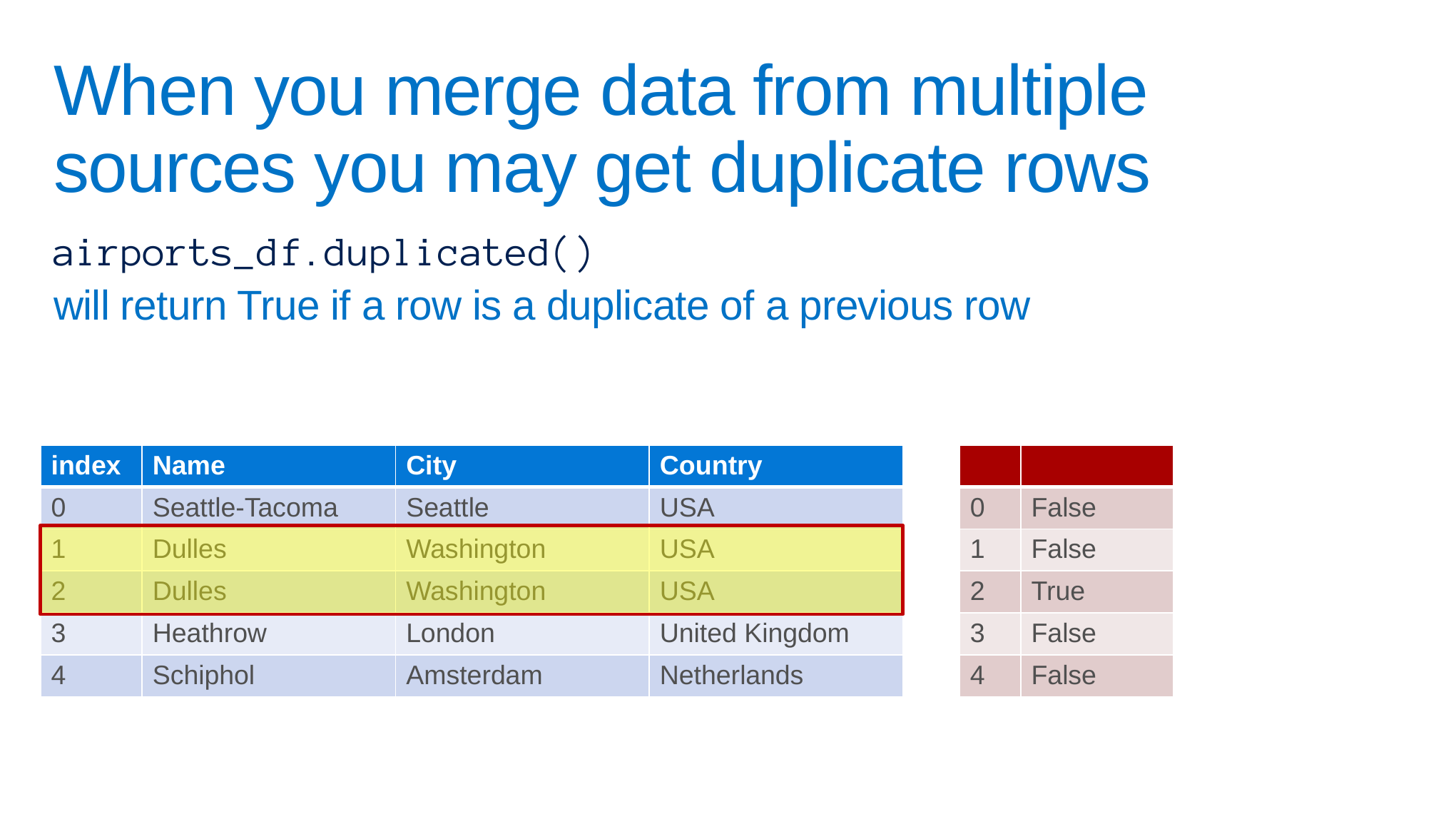

# When you merge data from multiple sources you may get duplicate rows

airports_df.duplicated()
will return True if a row is a duplicate of a previous row
| index | Name | City | Country |
| --- | --- | --- | --- |
| 0 | Seattle-Tacoma | Seattle | USA |
| 1 | Dulles | Washington | USA |
| 2 | Dulles | Washington | USA |
| 3 | Heathrow | London | United Kingdom |
| 4 | Schiphol | Amsterdam | Netherlands |
|  |  |
| --- | --- |
| 0 | False |
| 1 | False |
| 2 | True |
| 3 | False |
| 4 | False |